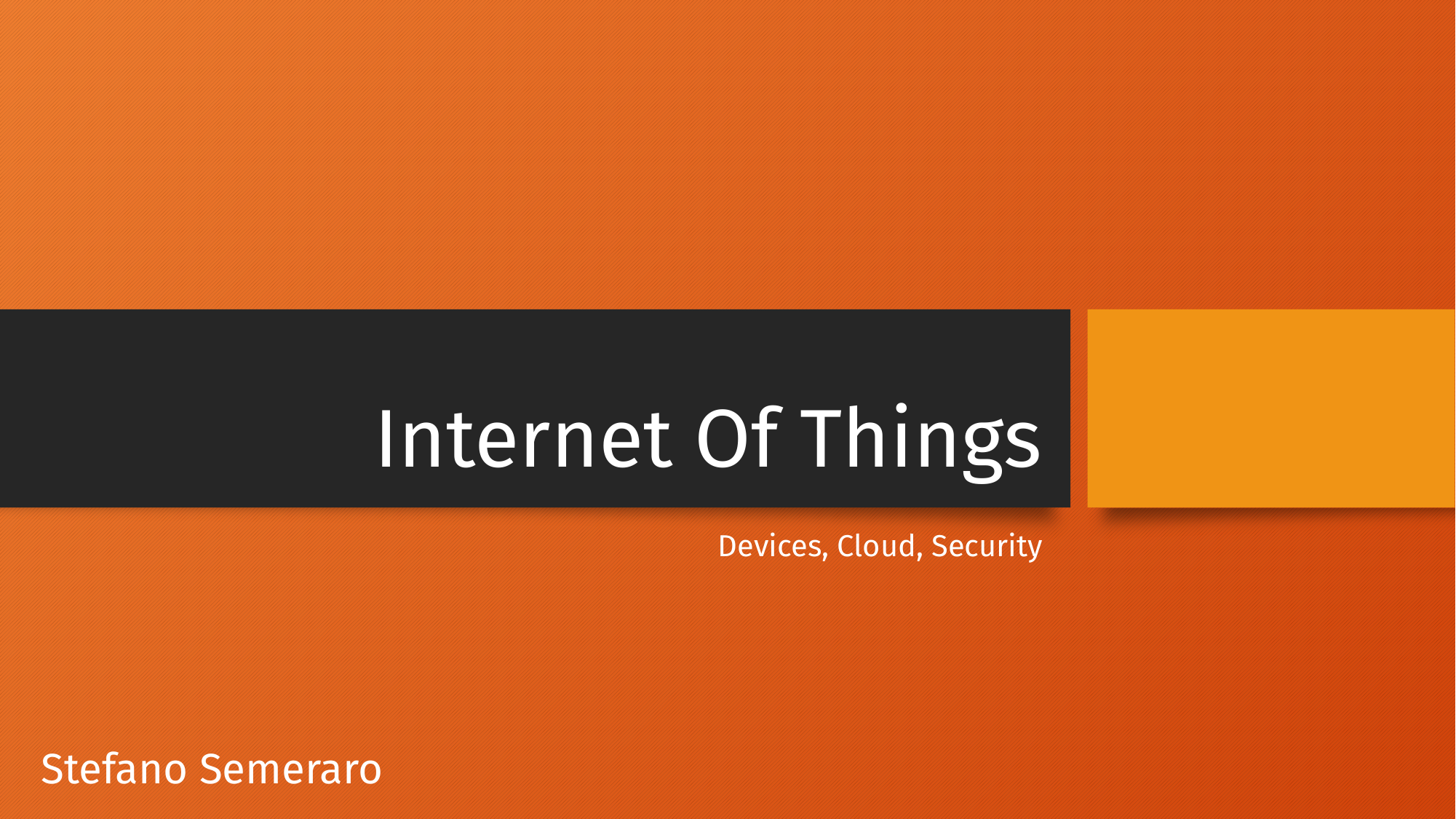

# Internet Of Things
Devices, Cloud, Security
Stefano Semeraro